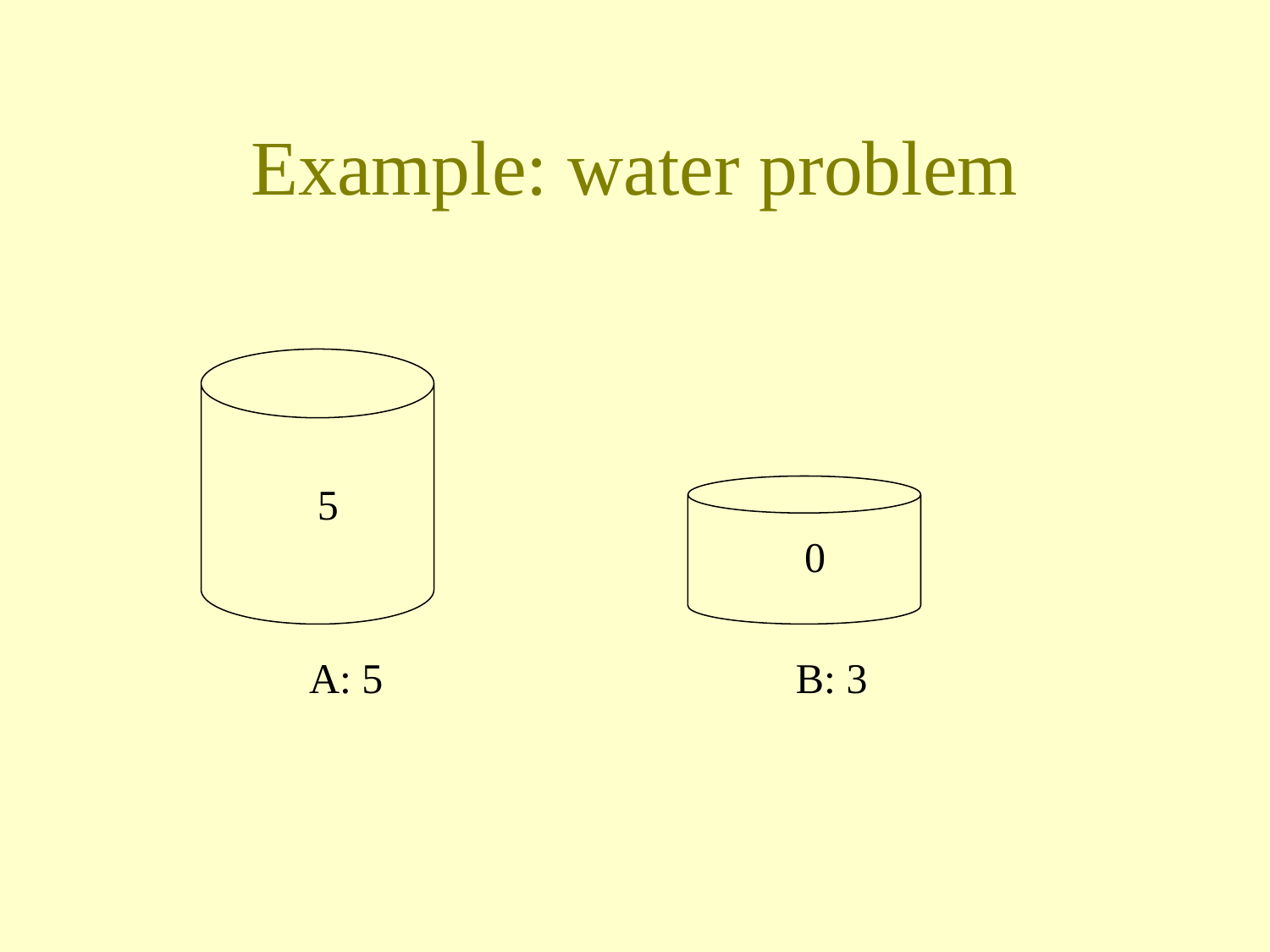

# Example: water problem

5

0
A: 5
B: 3